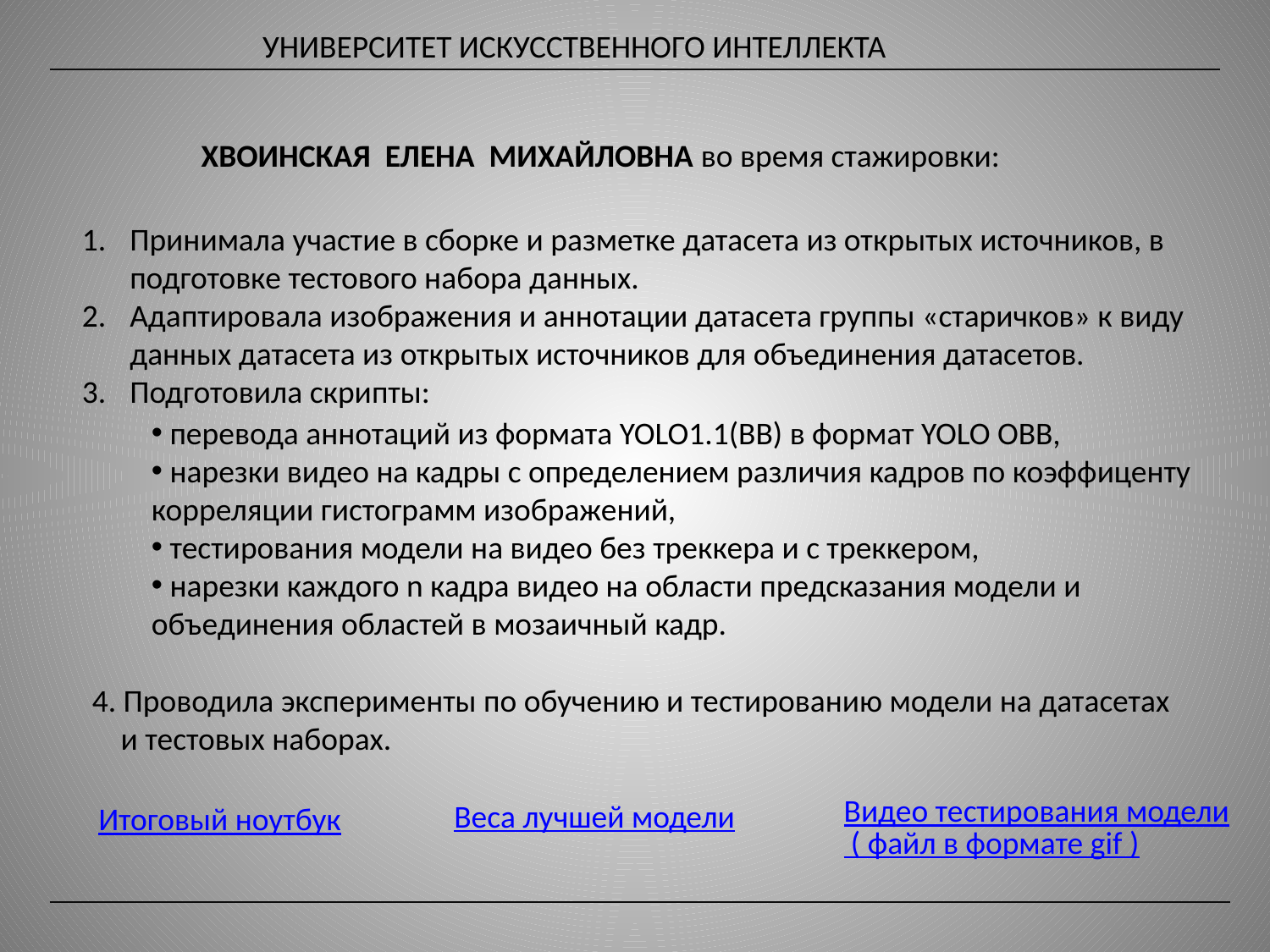

УНИВЕРСИТЕТ ИСКУССТВЕННОГО ИНТЕЛЛЕКТА
ХВОИНСКАЯ  ЕЛЕНА  МИХАЙЛОВНА во время стажировки:
Принимала участие в сборке и разметке датасета из открытых источников, в подготовке тестового набора данных.
Адаптировала изображения и аннотации датасета группы «старичков» к виду данных датасета из открытых источников для объединения датасетов.
Подготовила скрипты:

 перевода аннотаций из формата YOLO1.1(BB) в формат YOLO OBB,
 нарезки видео на кадры с определением различия кадров по коэффиценту корреляции гистограмм изображений,
 тестирования модели на видео без треккера и с треккером,
 нарезки каждого n кадра видео на области предсказания модели и объединения областей в мозаичный кадр.
4. Проводила эксперименты по обучению и тестированию модели на датасетах      и тестовых наборах.
Видео тестирования модели ( файл в формате gif )
Веса лучшей модели
 Итоговый ноутбук